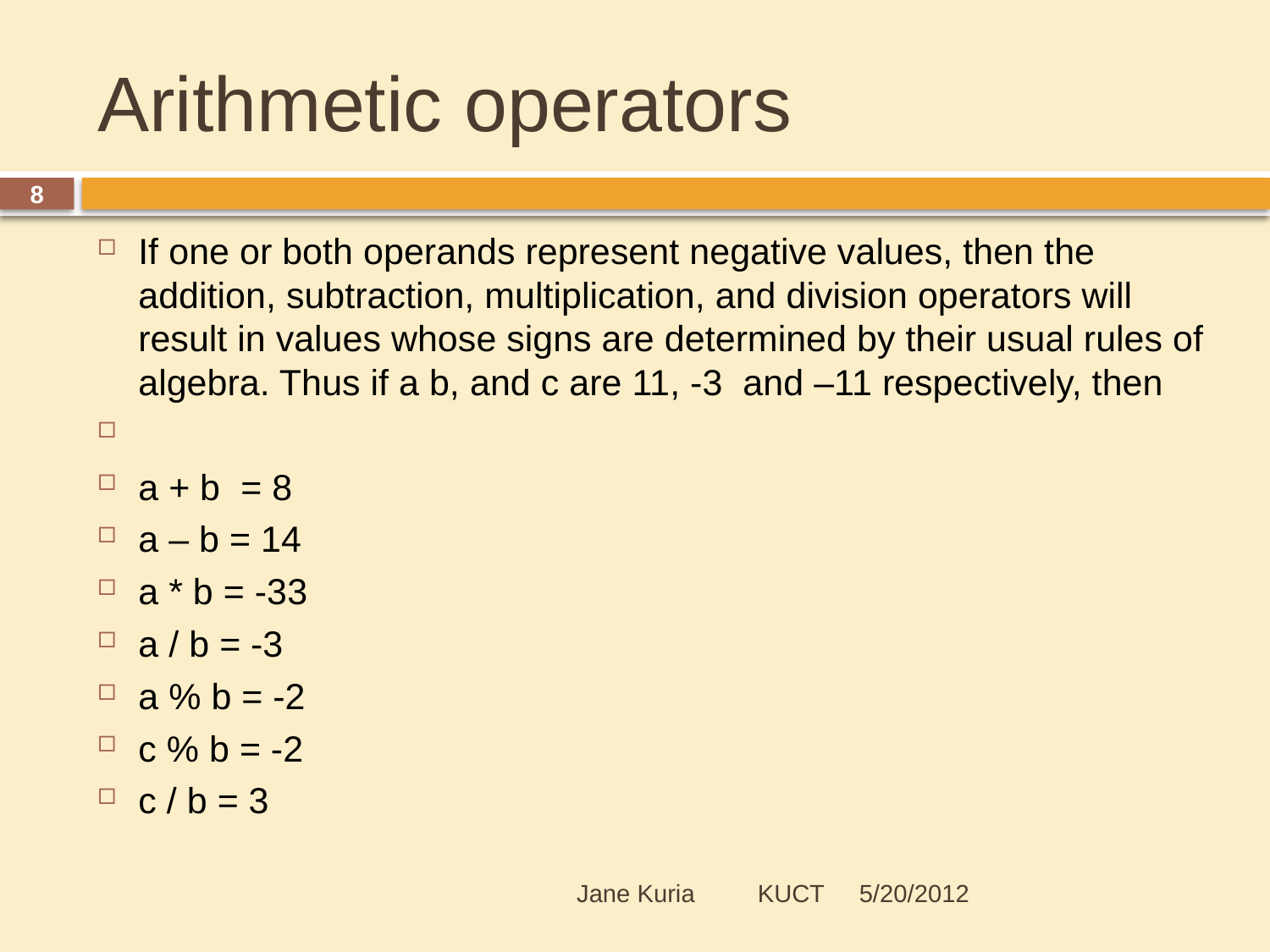

# Arithmetic operators
8
If one or both operands represent negative values, then the addition, subtraction, multiplication, and division operators will result in values whose signs are determined by their usual rules of algebra. Thus if a b, and c are 11, -3  and –11 respectively, then

a + b  = 8
a – b = 14
a * b = -33
a / b = -3
a % b = -2
c % b = -2
c / b = 3

Jane Kuria         KUCT
5/20/2012